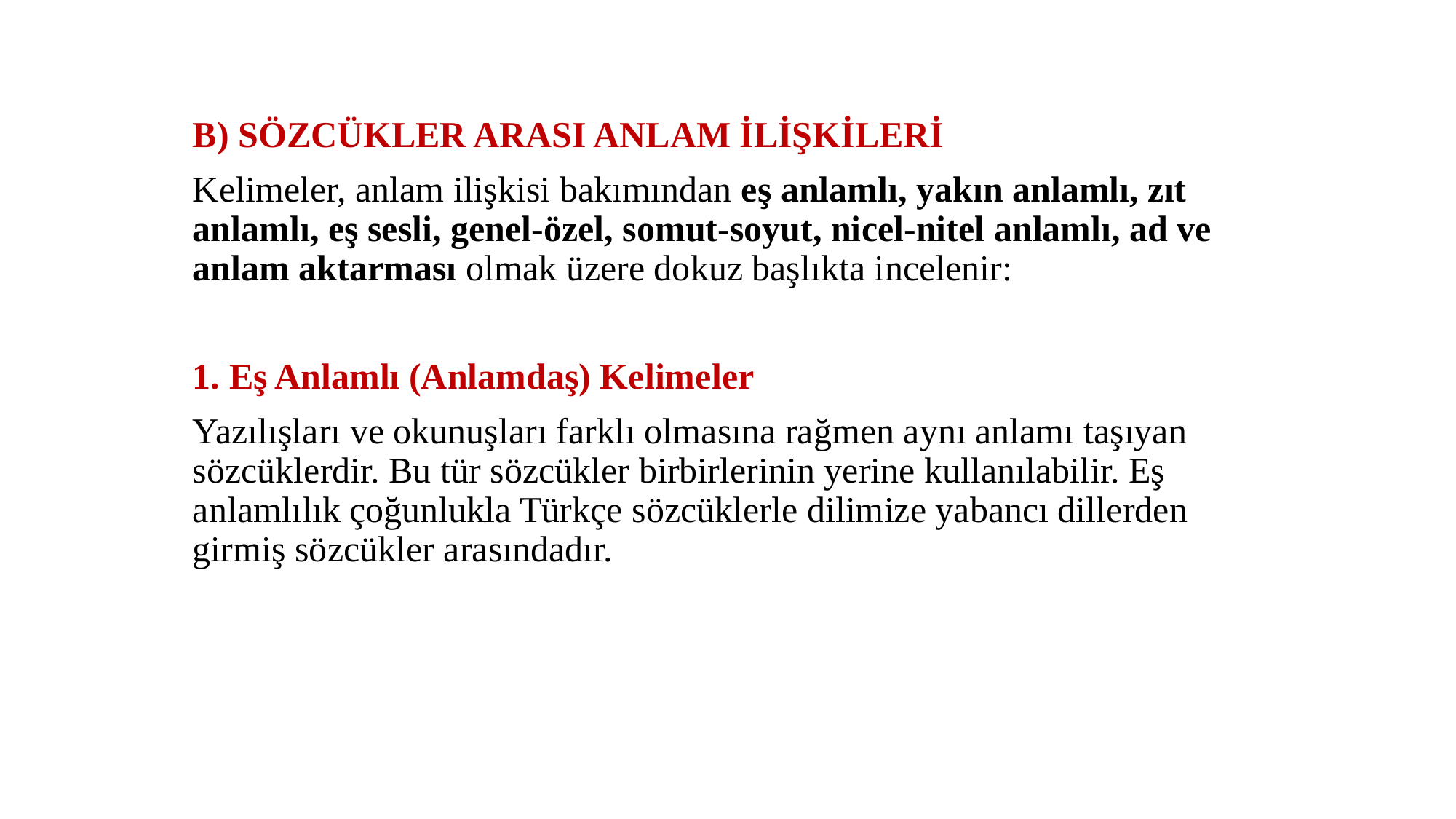

B) SÖZCÜKLER ARASI ANLAM İLİŞKİLERİ
Kelimeler, anlam ilişkisi bakımından eş anlamlı, yakın anlamlı, zıt anlamlı, eş sesli, genel-özel, somut-soyut, nicel-nitel anlamlı, ad ve anlam aktarması olmak üzere dokuz başlıkta incelenir:

1. Eş Anlamlı (Anlamdaş) Kelimeler
Yazılışları ve okunuşları farklı olmasına rağmen aynı anlamı taşıyan sözcüklerdir. Bu tür sözcükler birbirlerinin yerine kullanılabilir. Eş anlamlılık çoğunlukla Türkçe sözcüklerle dilimize yabancı dillerden girmiş sözcükler arasındadır.